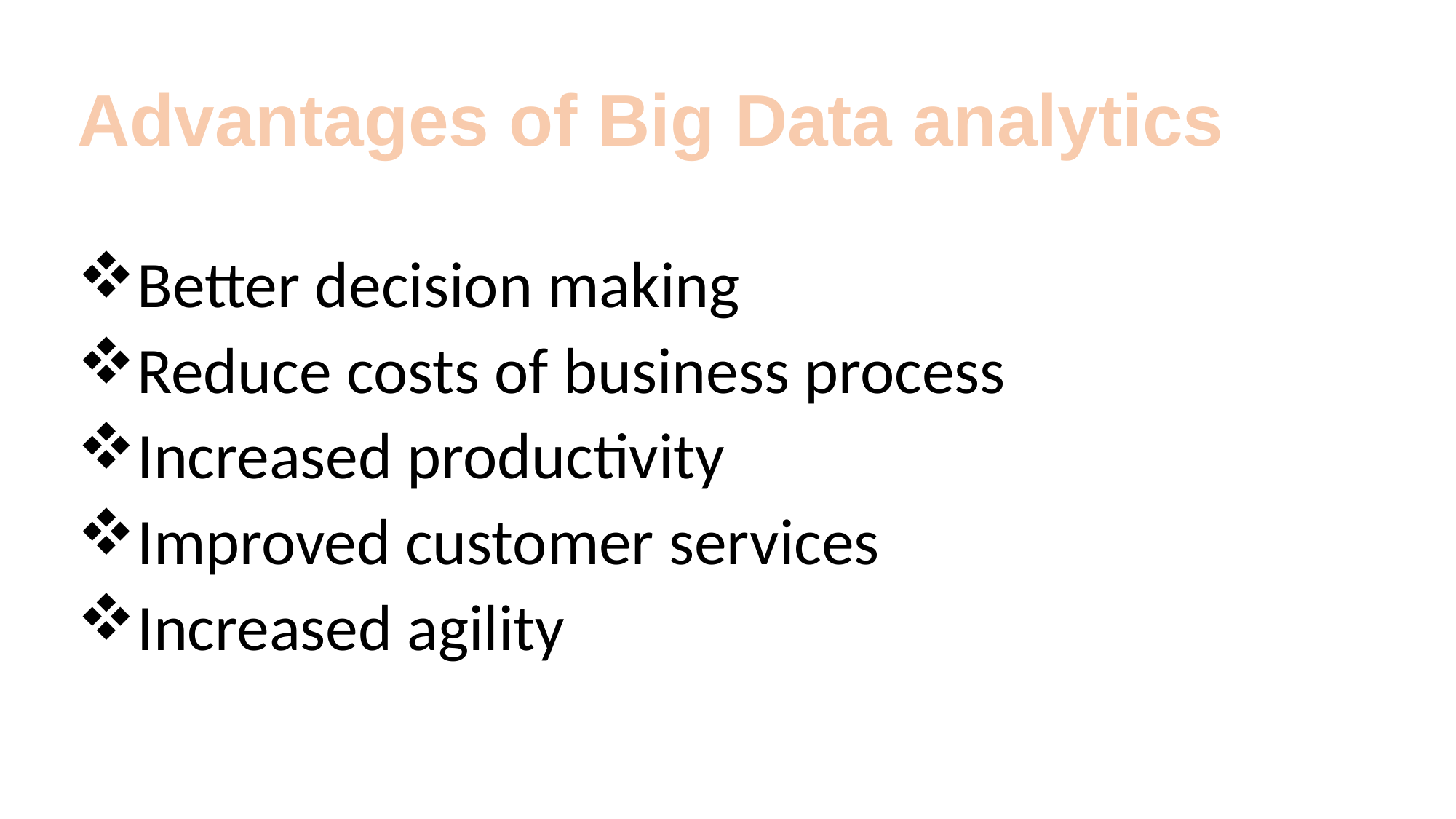

# Advantages of Big Data analytics
Better decision making
Reduce costs of business process
Increased productivity
Improved customer services
Increased agility